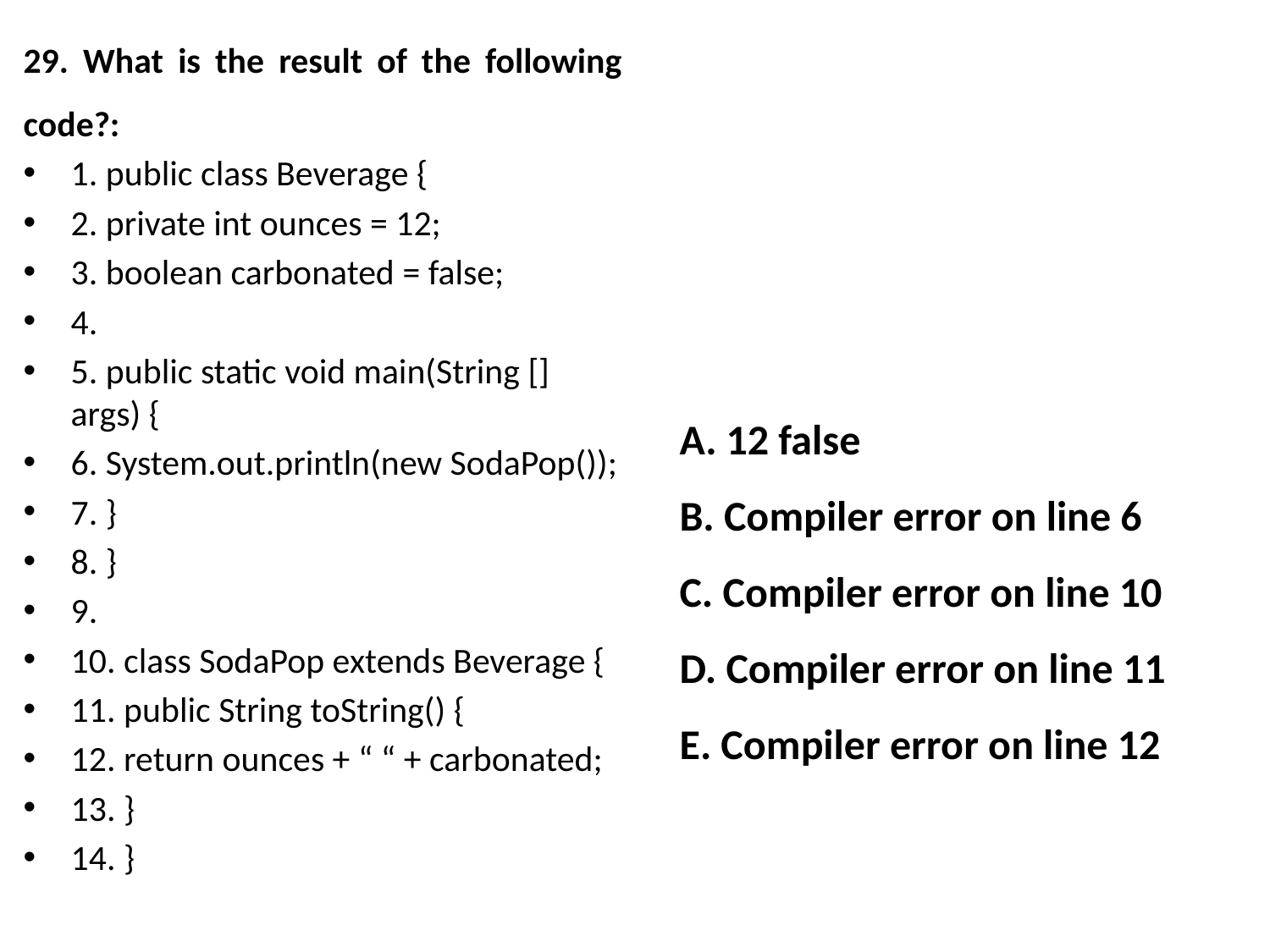

29. What is the result of the following code?:
1. public class Beverage {
2. private int ounces = 12;
3. boolean carbonated = false;
4.
5. public static void main(String [] args) {
6. System.out.println(new SodaPop());
7. }
8. }
9.
10. class SodaPop extends Beverage {
11. public String toString() {
12. return ounces + “ “ + carbonated;
13. }
14. }

A. 12 false
B. Compiler error on line 6
C. Compiler error on line 10
D. Compiler error on line 11
E. Compiler error on line 12